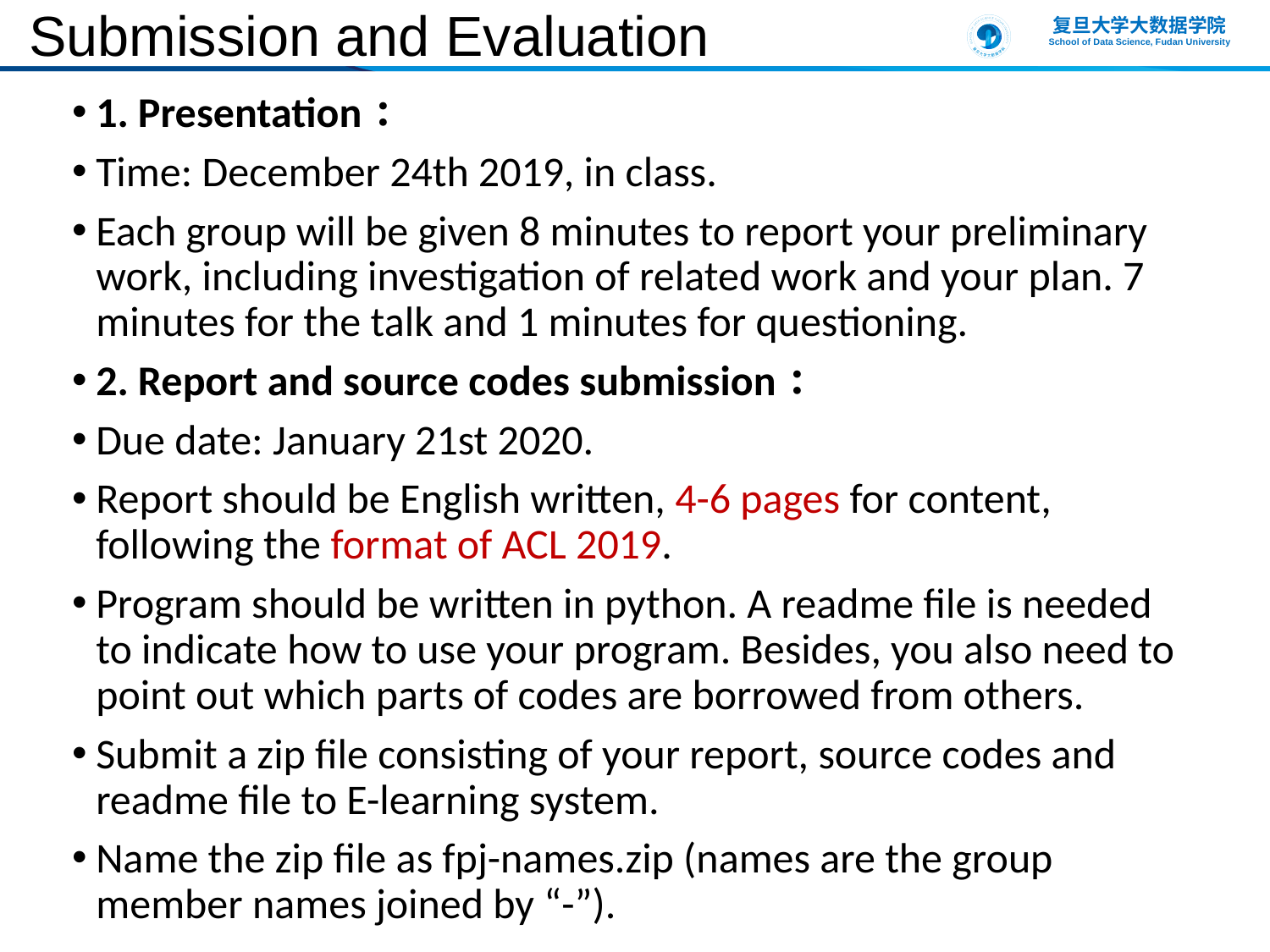

# Submission and Evaluation
1. Presentation：
Time: December 24th 2019, in class.
Each group will be given 8 minutes to report your preliminary work, including investigation of related work and your plan. 7 minutes for the talk and 1 minutes for questioning.
2. Report and source codes submission：
Due date: January 21st 2020.
Report should be English written, 4-6 pages for content, following the format of ACL 2019.
Program should be written in python. A readme file is needed to indicate how to use your program. Besides, you also need to point out which parts of codes are borrowed from others.
Submit a zip file consisting of your report, source codes and readme file to E-learning system.
Name the zip file as fpj-names.zip (names are the group member names joined by “-”).